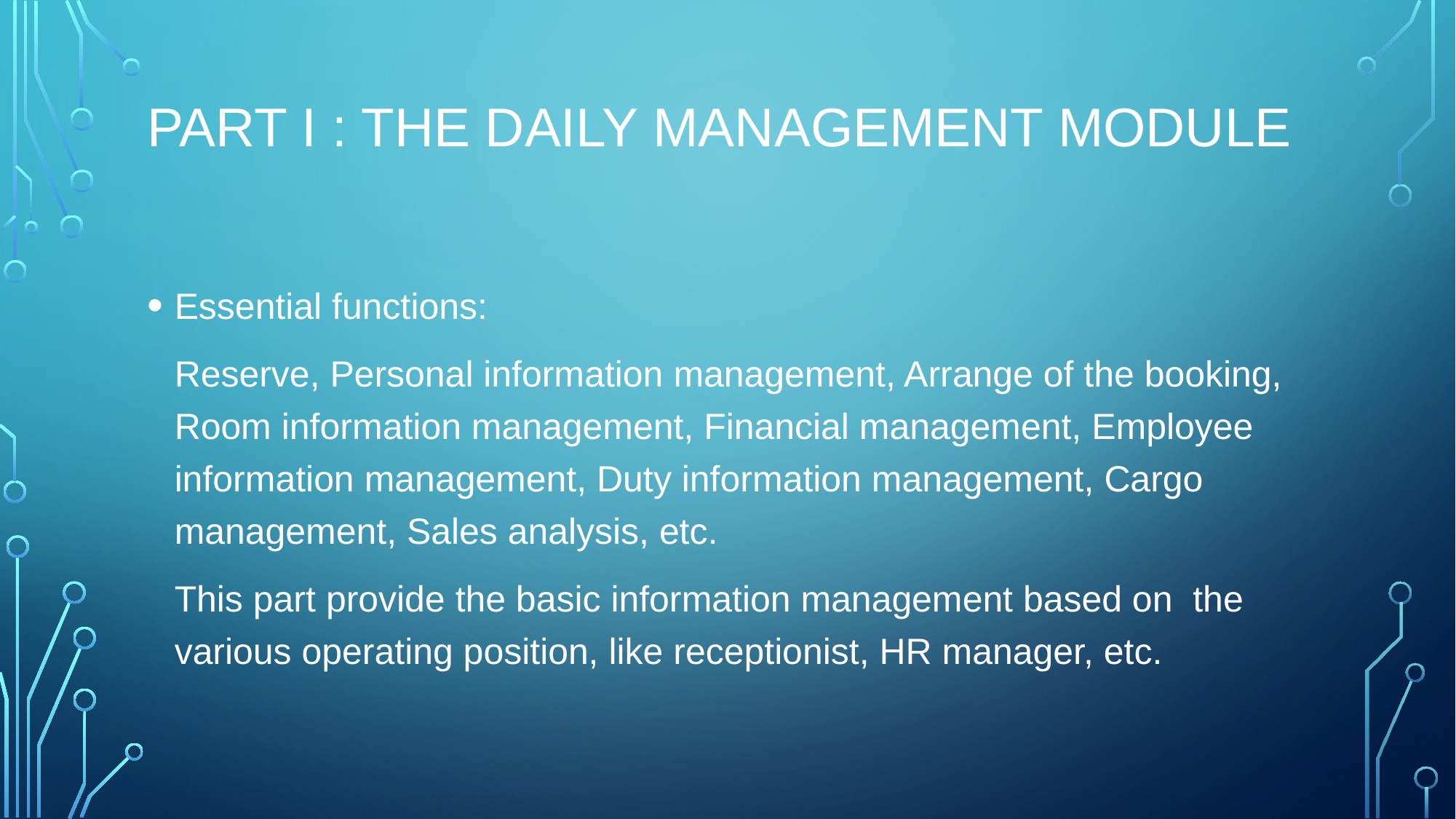

# PART I : The Daily Management Module
Essential functions:
	Reserve, Personal information management, Arrange of the booking, Room information management, Financial management, Employee information management, Duty information management, Cargo management, Sales analysis, etc.
	This part provide the basic information management based on  the various operating position, like receptionist, HR manager, etc.